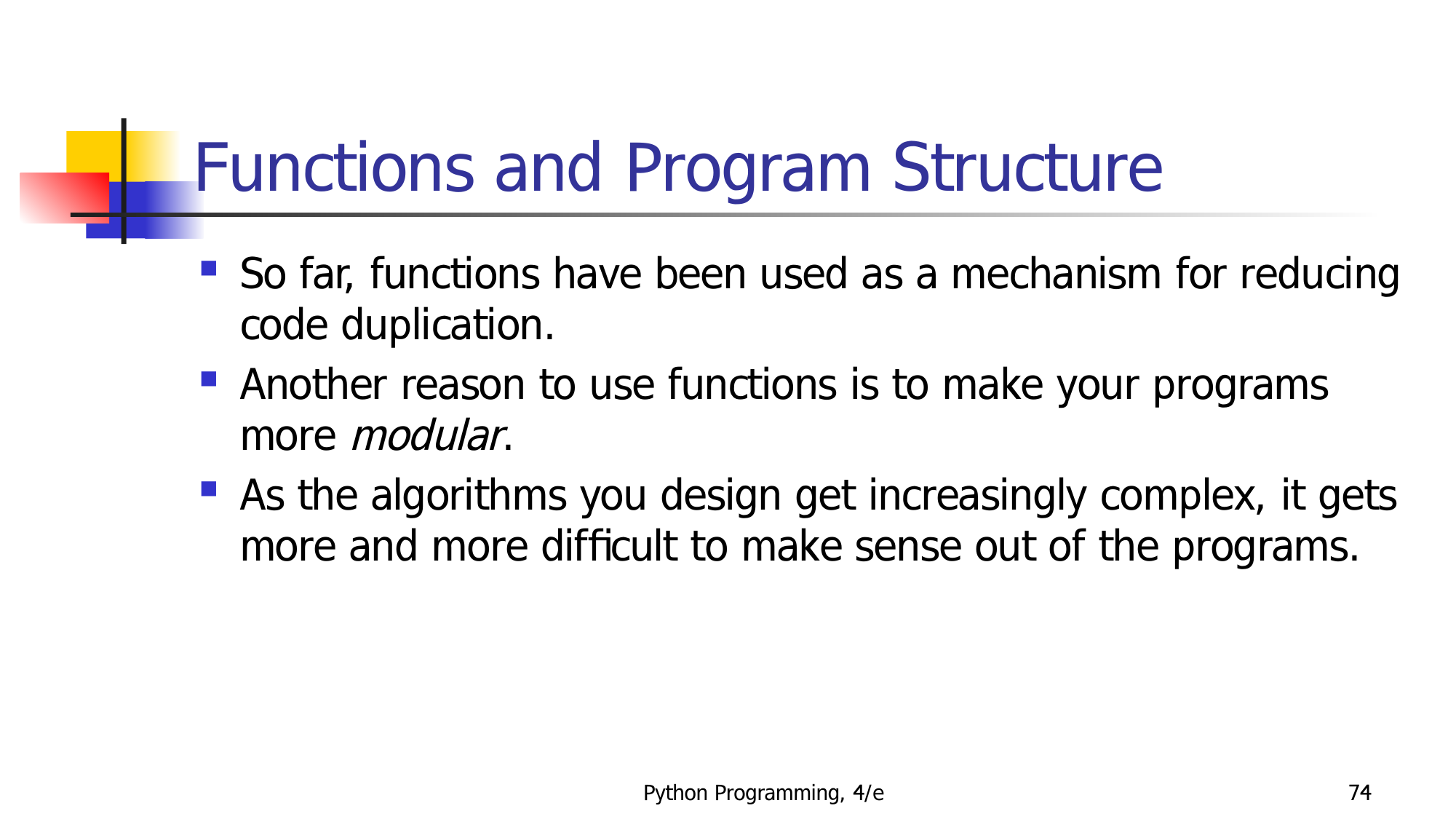

# Functions and Program Structure
So far, functions have been used as a mechanism for reducing code duplication.
Another reason to use functions is to make your programs more modular.
As the algorithms you design get increasingly complex, it gets more and more difficult to make sense out of the programs.
Python Programming, 4/e
74